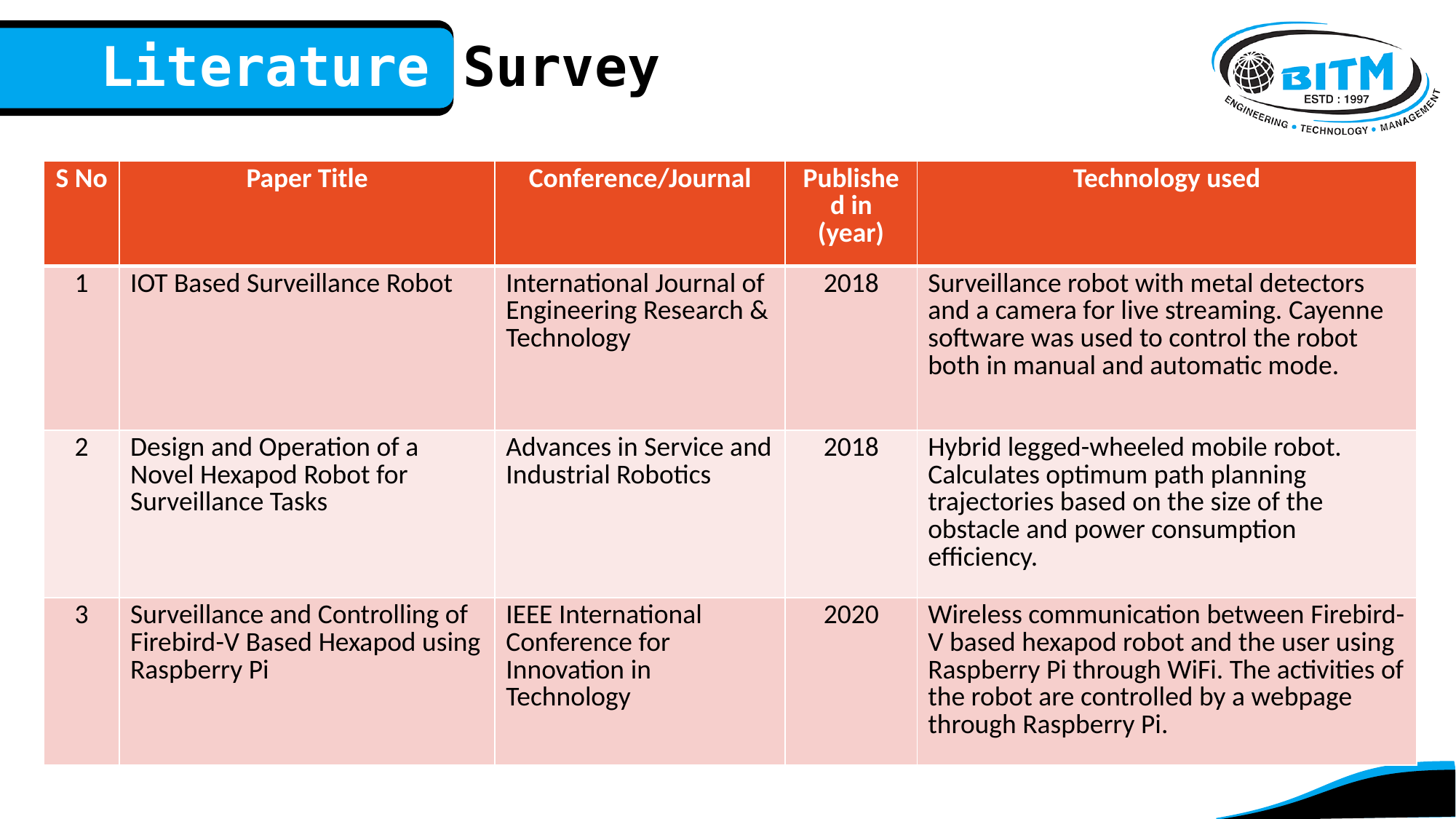

Literature Survey

| S No | Paper Title | Conference/Journal | Published in (year) | Technology used |
| --- | --- | --- | --- | --- |
| 1 | IOT Based Surveillance Robot | International Journal of Engineering Research & Technology | 2018 | Surveillance robot with metal detectors and a camera for live streaming. Cayenne software was used to control the robot both in manual and automatic mode. |
| 2 | Design and Operation of a Novel Hexapod Robot for Surveillance Tasks | Advances in Service and Industrial Robotics | 2018 | Hybrid legged-wheeled mobile robot. Calculates optimum path planning trajectories based on the size of the obstacle and power consumption efficiency. |
| 3 | Surveillance and Controlling of Firebird-V Based Hexapod using Raspberry Pi | IEEE International Conference for Innovation in Technology | 2020 | Wireless communication between Firebird-V based hexapod robot and the user using Raspberry Pi through WiFi. The activities of the robot are controlled by a webpage through Raspberry Pi. |